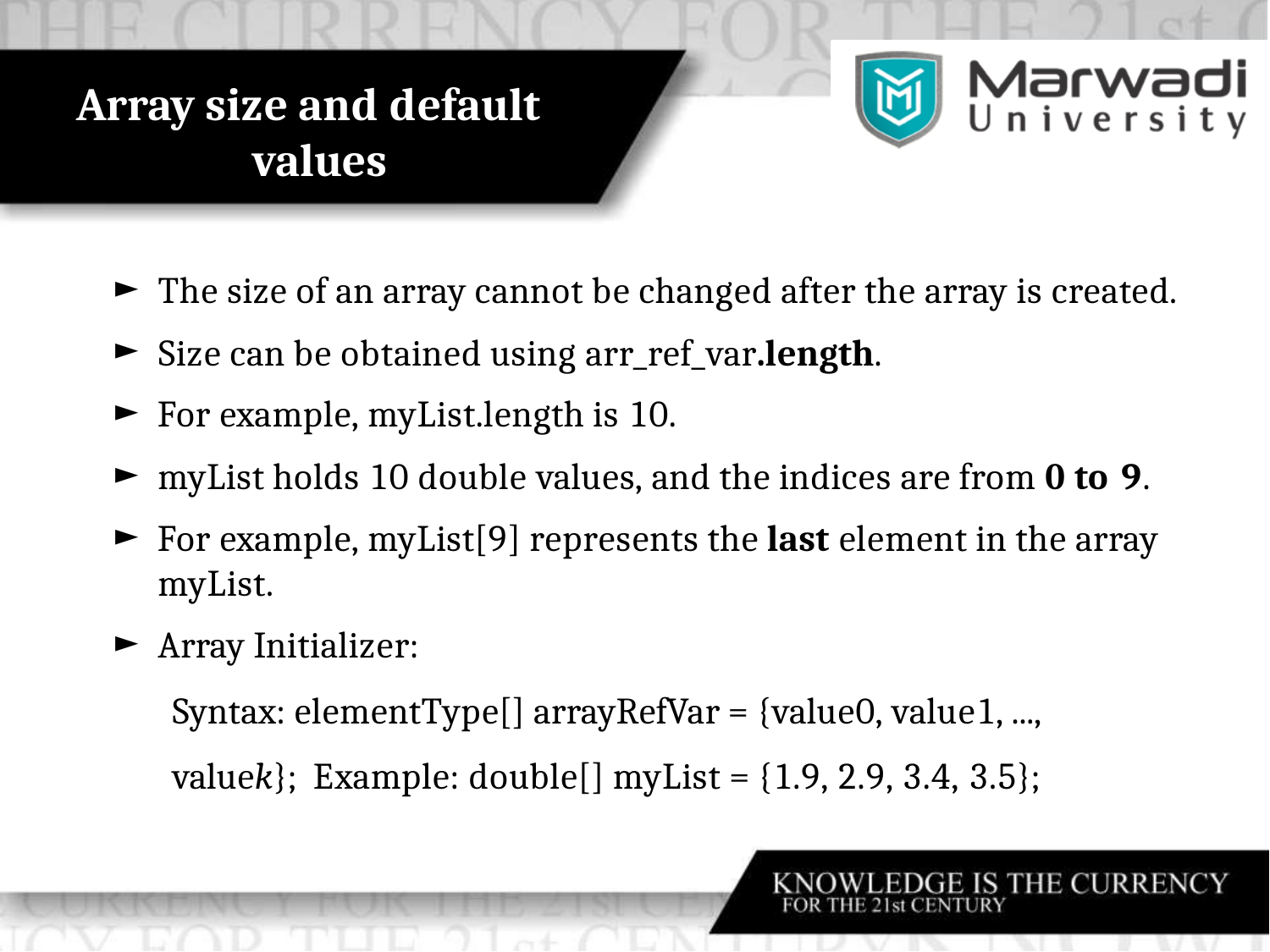

# Array size and default  values
The size of an array cannot be changed after the array is created.
Size can be obtained using arr_ref_var.length.
For example, myList.length is 10.
myList holds 10 double values, and the indices are from 0 to 9.
For example, myList[9] represents the last element in the array myList.
Array Initializer:
Syntax: elementType[] arrayRefVar = {value0, value1, ..., valuek};  Example: double[] myList = {1.9, 2.9, 3.4, 3.5};